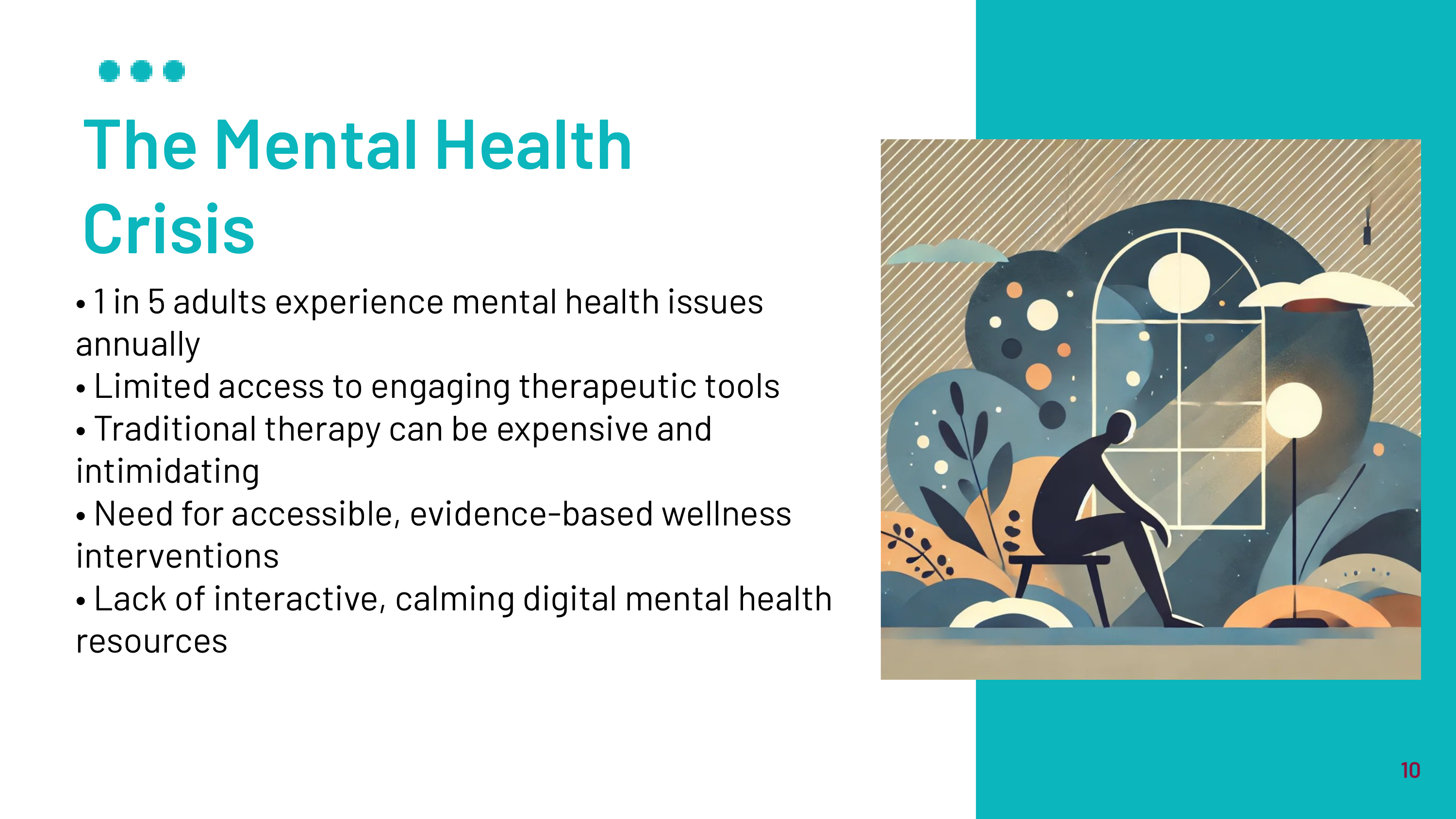

The Mental Health Crisis

• 1 in 5 adults experience mental health issues annually
• Limited access to engaging therapeutic tools
• Traditional therapy can be expensive and intimidating
• Need for accessible, evidence-based wellness interventions
• Lack of interactive, calming digital mental health resources
10